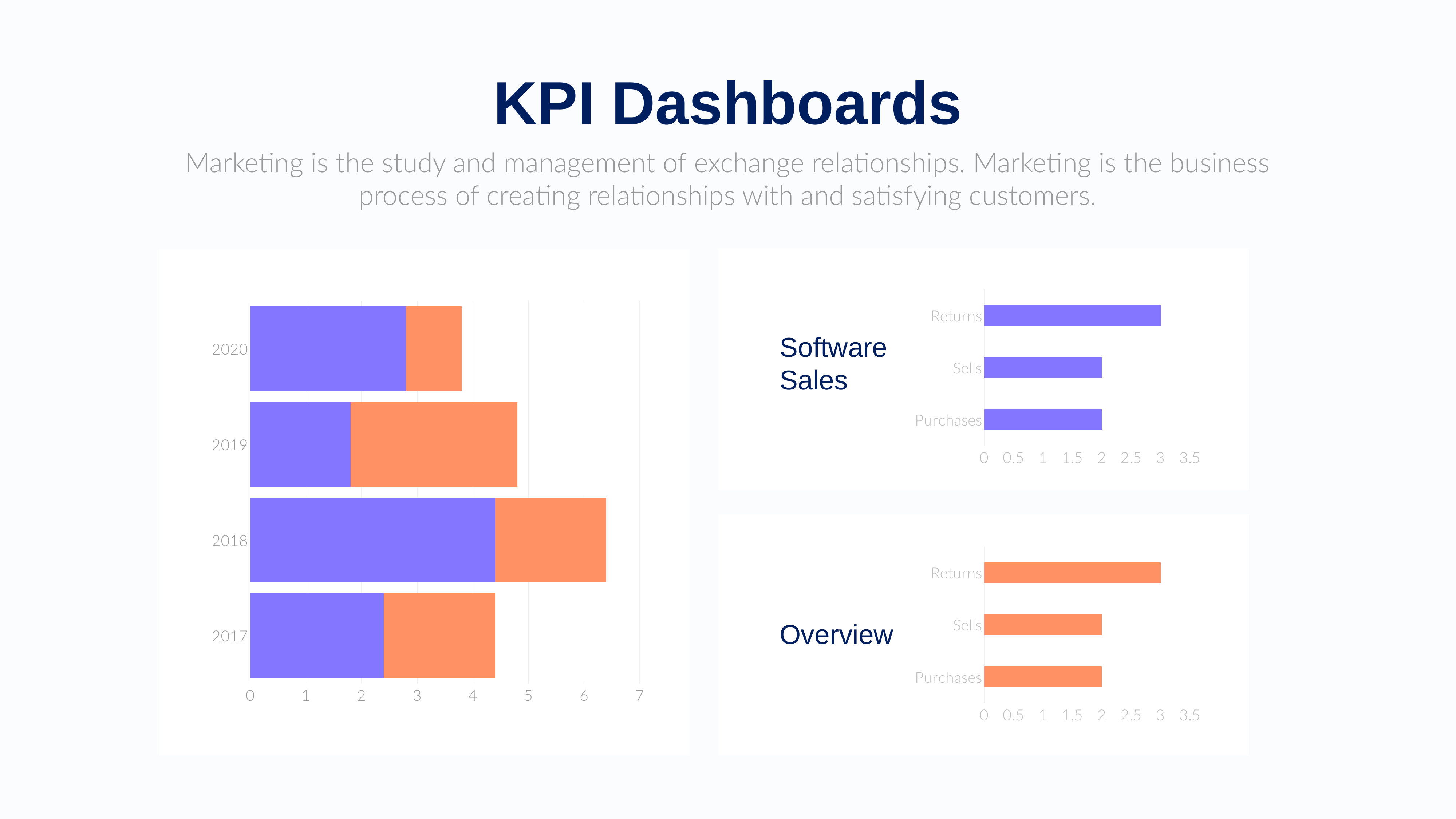

KPI Dashboards
Marketing is the study and management of exchange relationships. Marketing is the business process of creating relationships with and satisfying customers.

### Chart

| Category | Series 3 |
|---|---|
| Purchases | 2.0 |
| Sells | 2.0 |
| Returns | 3.0 |

### Chart

| Category | Series 2 | Series 3 |
|---|---|---|
| 2017 | 2.4 | 2.0 |
| 2018 | 4.4 | 2.0 |
| 2019 | 1.8 | 3.0 |
| 2020 | 2.8 | 1.0 |
Software
Sales

### Chart

| Category | Series 3 |
|---|---|
| Purchases | 2.0 |
| Sells | 2.0 |
| Returns | 3.0 |
Overview